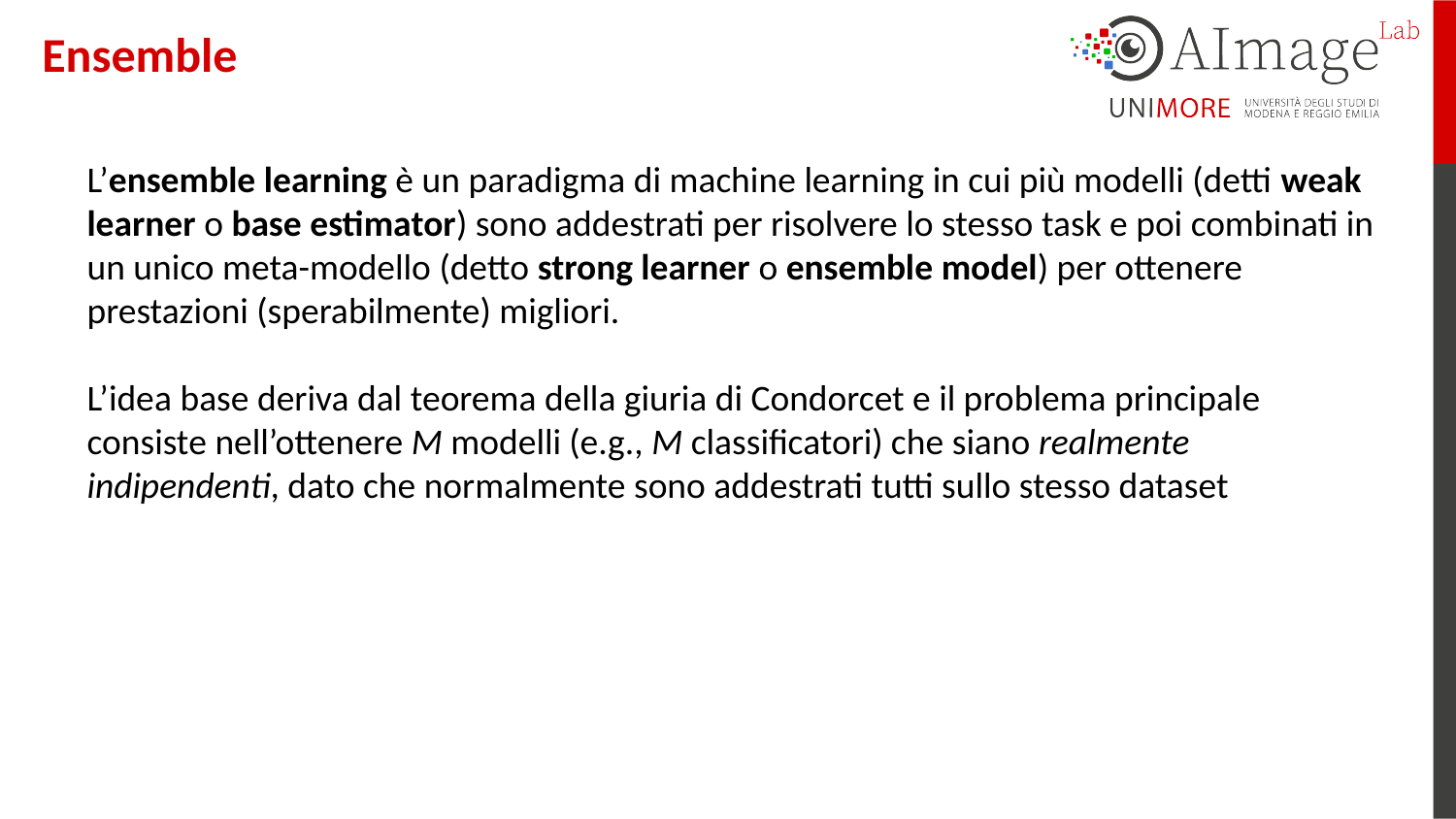

Ensemble
L’ensemble learning è un paradigma di machine learning in cui più modelli (detti weak learner o base estimator) sono addestrati per risolvere lo stesso task e poi combinati in un unico meta-modello (detto strong learner o ensemble model) per ottenere prestazioni (sperabilmente) migliori.

L’idea base deriva dal teorema della giuria di Condorcet e il problema principale consiste nell’ottenere M modelli (e.g., M classificatori) che siano realmente indipendenti, dato che normalmente sono addestrati tutti sullo stesso dataset